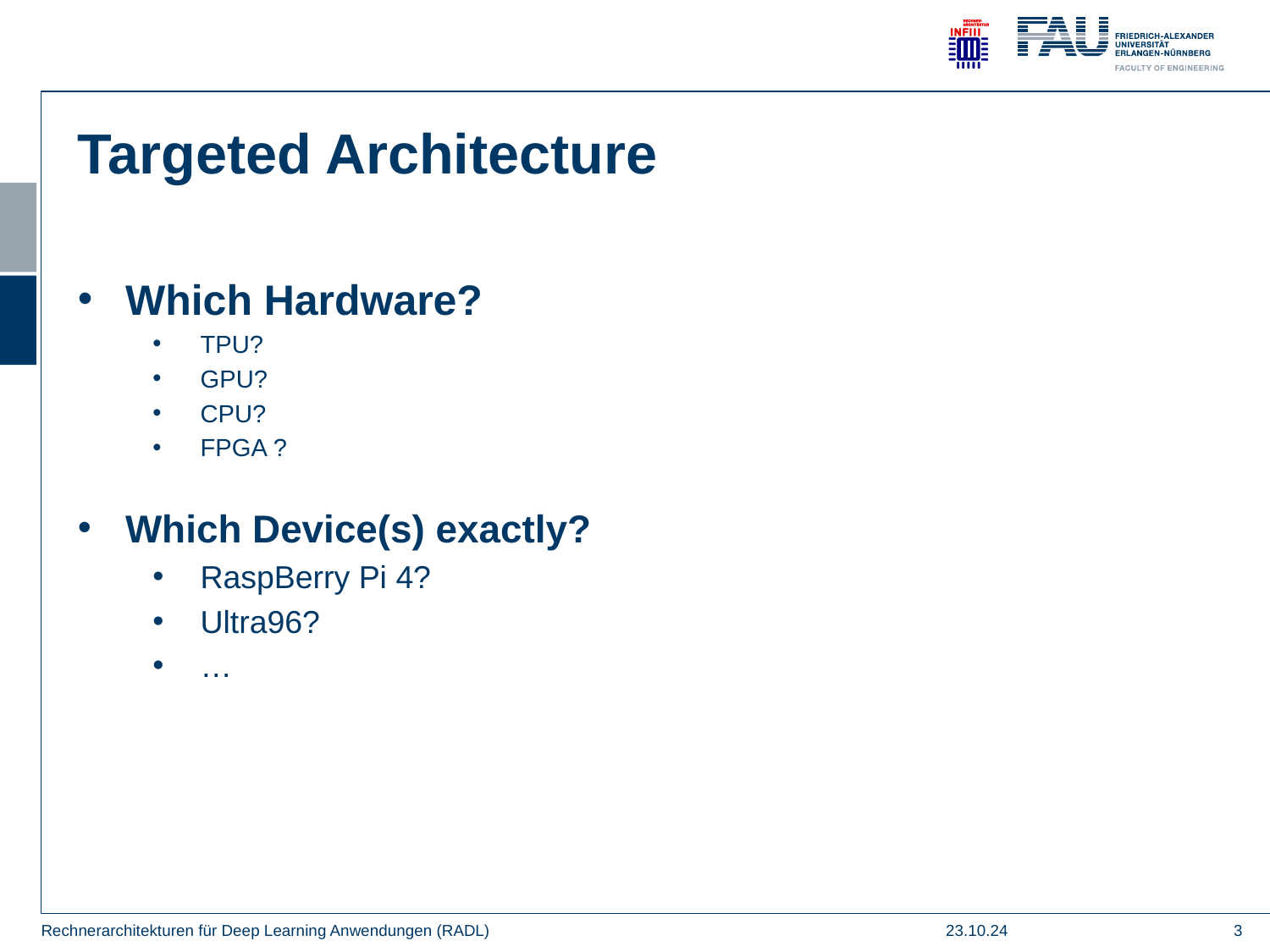

Targeted Architecture

Which Hardware?
TPU?
GPU?
CPU?
FPGA ?

Which Device(s) exactly?
RaspBerry Pi 4?
Ultra96?
…

23.10.24
3
Rechnerarchitekturen für Deep Learning Anwendungen (RADL)